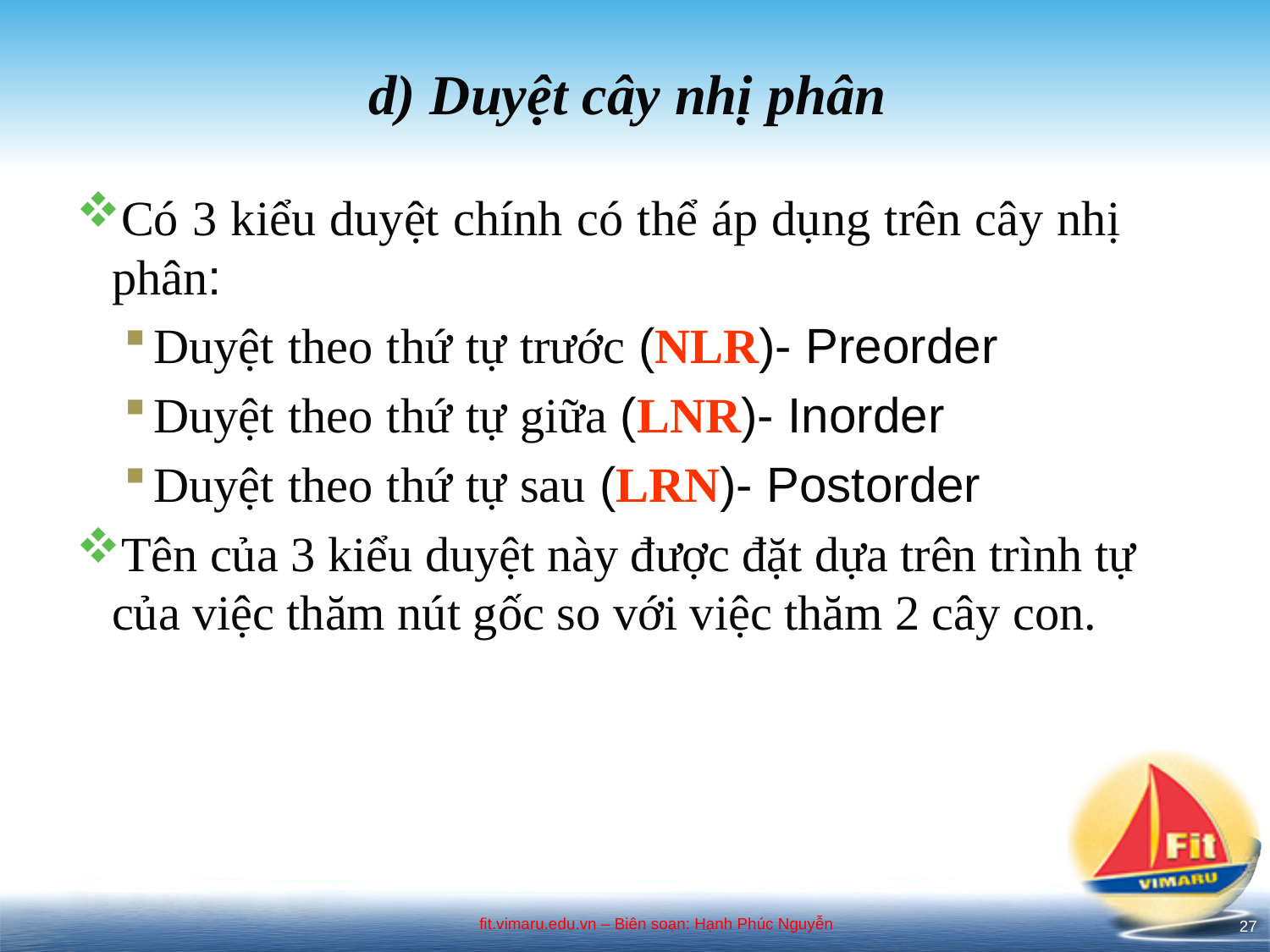

# d) Duyệt cây nhị phân
Có 3 kiểu duyệt chính có thể áp dụng trên cây nhị phân:
Duyệt theo thứ tự trước (NLR)- Preorder
Duyệt theo thứ tự giữa (LNR)- Inorder
Duyệt theo thứ tự sau (LRN)- Postorder
Tên của 3 kiểu duyệt này được đặt dựa trên trình tự của việc thăm nút gốc so với việc thăm 2 cây con.
27